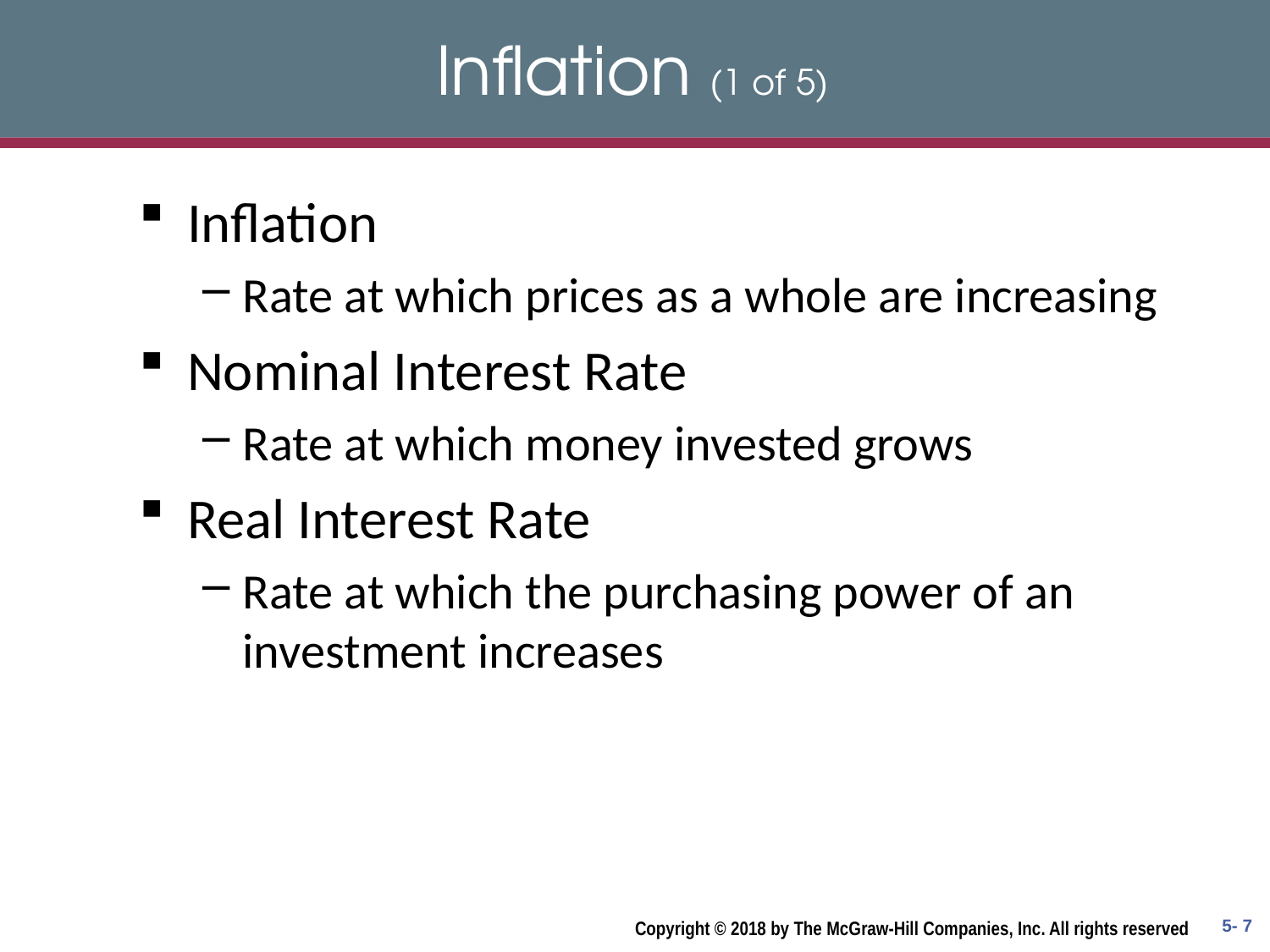

# Inflation (1 of 5)
Inflation
Rate at which prices as a whole are increasing
Nominal Interest Rate
Rate at which money invested grows
Real Interest Rate
Rate at which the purchasing power of an investment increases